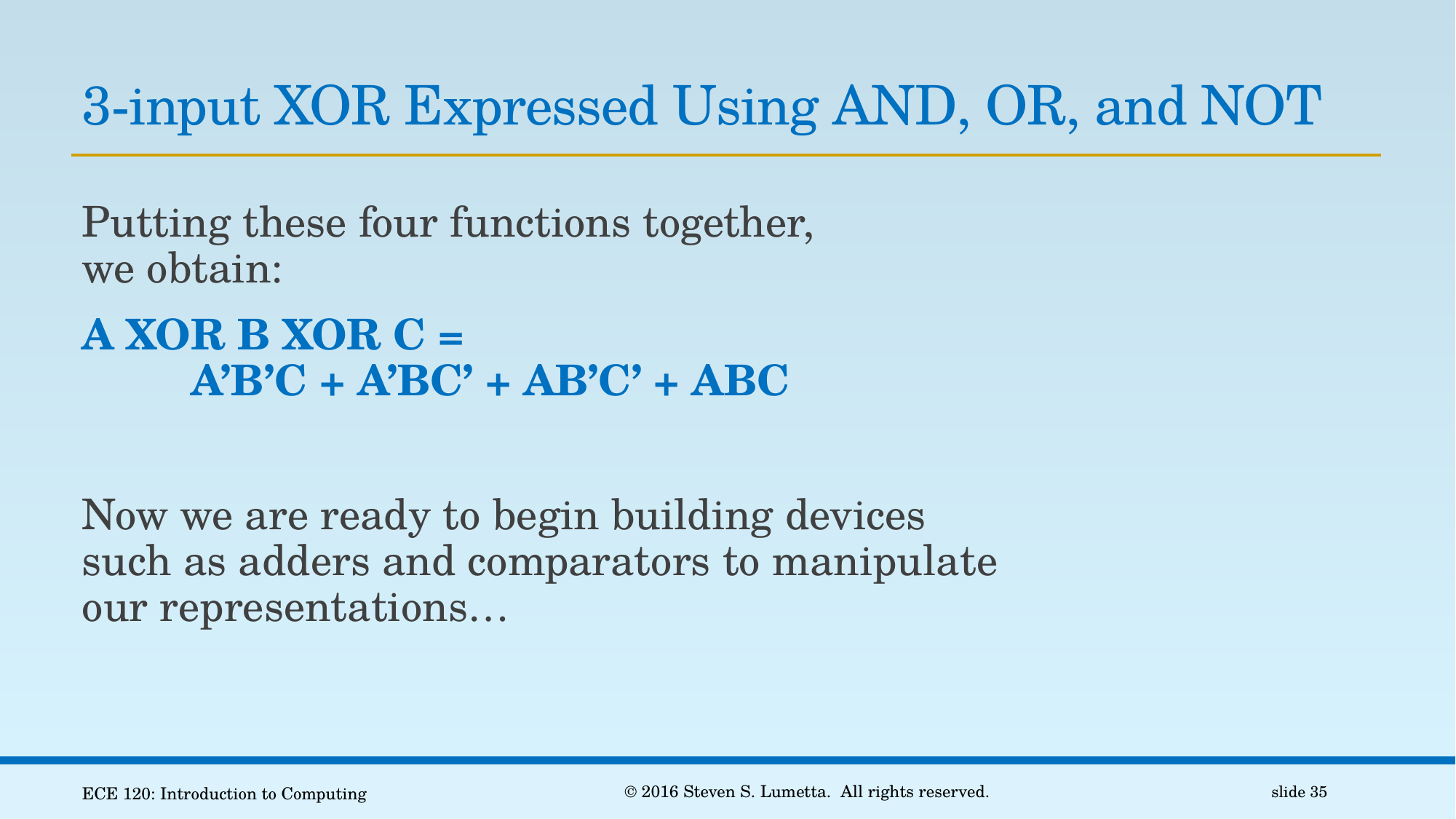

# 3-input XOR Expressed Using AND, OR, and NOT
Putting these four functions together,
we obtain:
A XOR B XOR C =
	A’B’C + A’BC’ + AB’C’ + ABC

Now we are ready to begin building devices such as adders and comparators to manipulate our representations…
ECE 120: Introduction to Computing
© 2016 Steven S. Lumetta.  All rights reserved.
slide 35